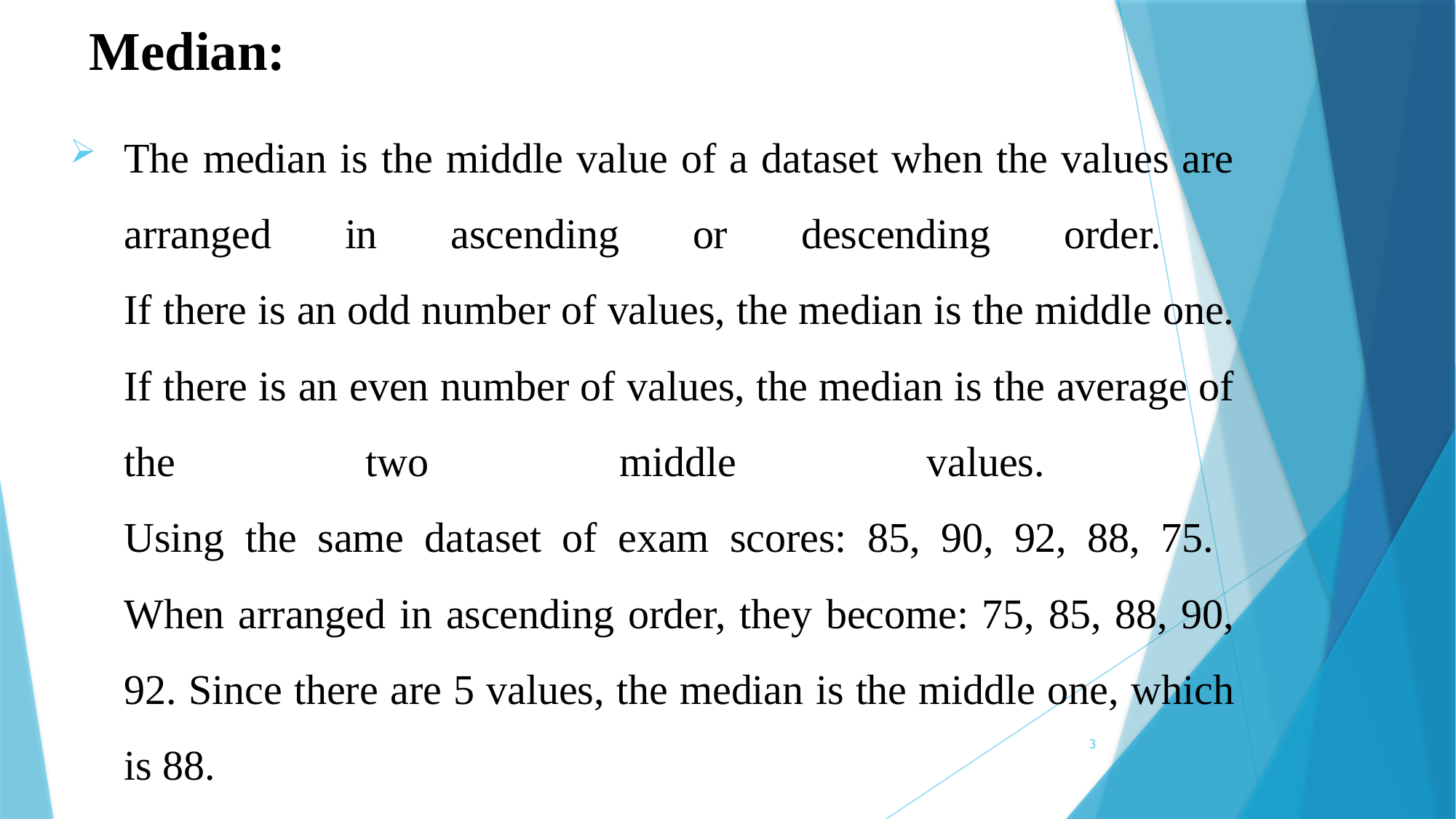

Median:
# The median is the middle value of a dataset when the values are arranged in ascending or descending order. If there is an odd number of values, the median is the middle one. If there is an even number of values, the median is the average of the two middle values. Using the same dataset of exam scores: 85, 90, 92, 88, 75. When arranged in ascending order, they become: 75, 85, 88, 90, 92. Since there are 5 values, the median is the middle one, which is 88.
3